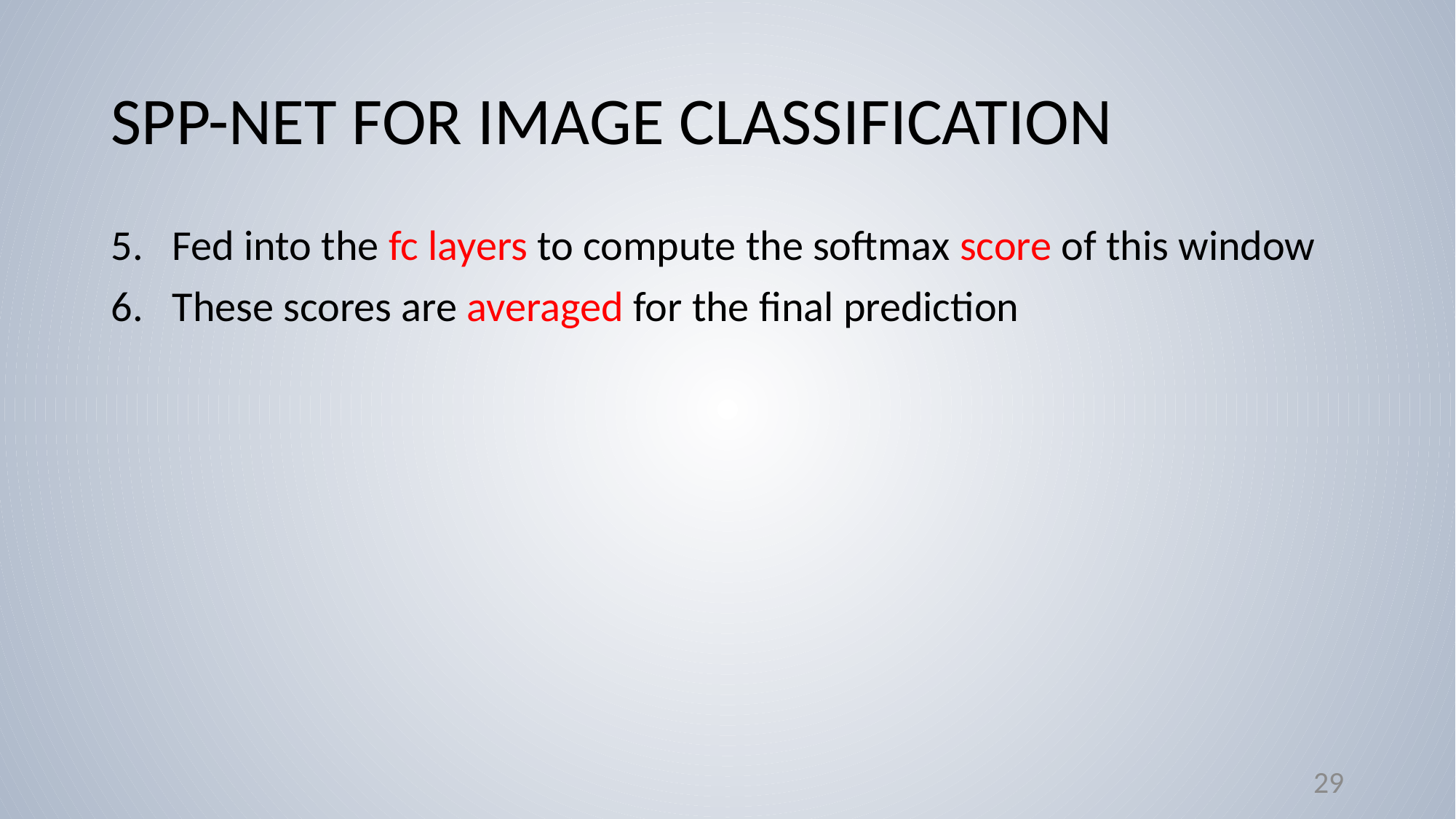

# SPP-NET FOR IMAGE CLASSIFICATION
Fed into the fc layers to compute the softmax score of this window
These scores are averaged for the final prediction

29